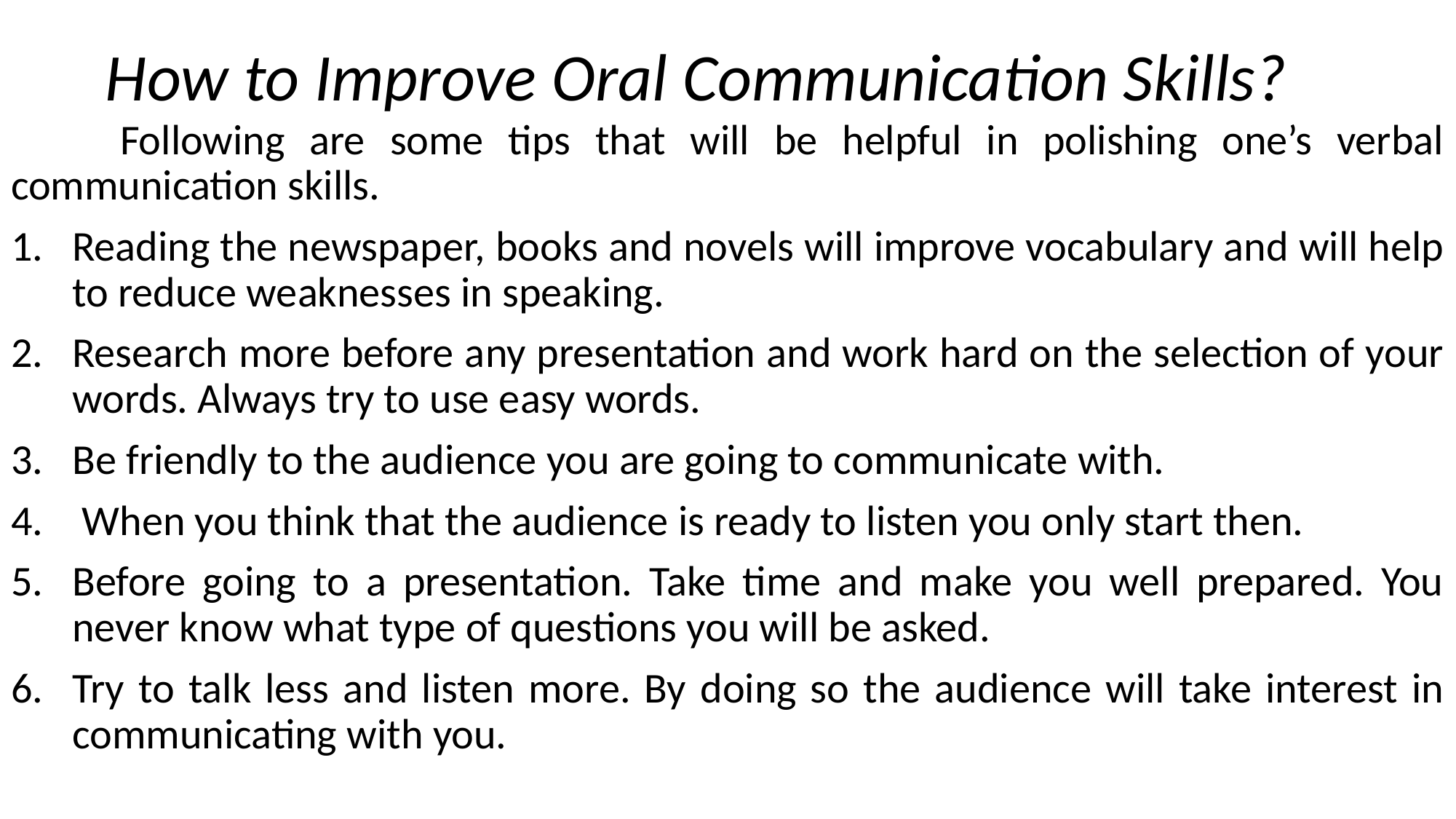

# How to Improve Oral Communication Skills?
	Following are some tips that will be helpful in polishing one’s verbal communication skills.
Reading the newspaper, books and novels will improve vocabulary and will help to reduce weaknesses in speaking.
Research more before any presentation and work hard on the selection of your words. Always try to use easy words.
Be friendly to the audience you are going to communicate with.
 When you think that the audience is ready to listen you only start then.
Before going to a presentation. Take time and make you well prepared. You never know what type of questions you will be asked.
Try to talk less and listen more. By doing so the audience will take interest in communicating with you.